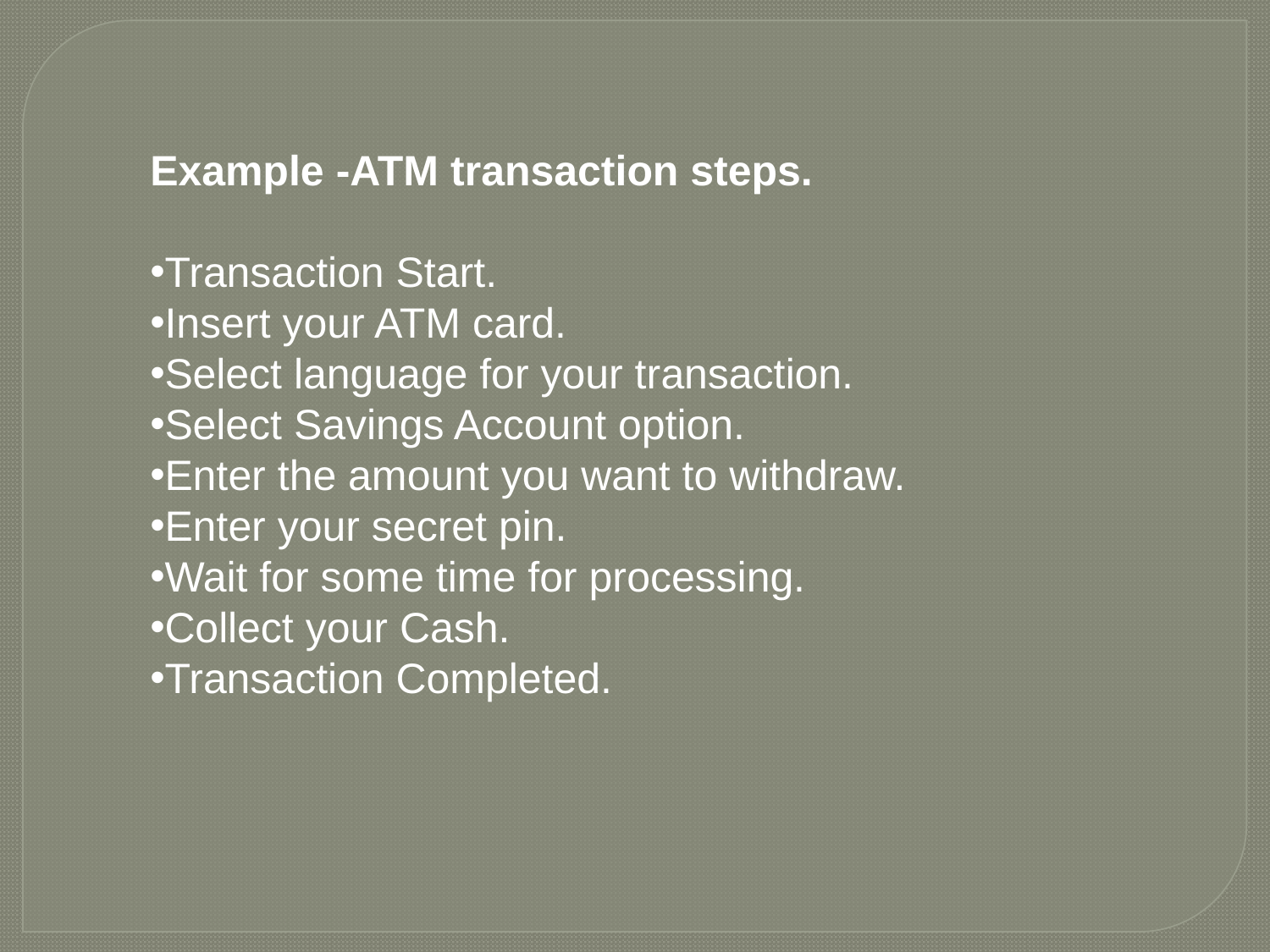

Example -ATM transaction steps.

Transaction Start.
Insert your ATM card.
Select language for your transaction.
Select Savings Account option.
Enter the amount you want to withdraw.
Enter your secret pin.
Wait for some time for processing.
Collect your Cash.
Transaction Completed.